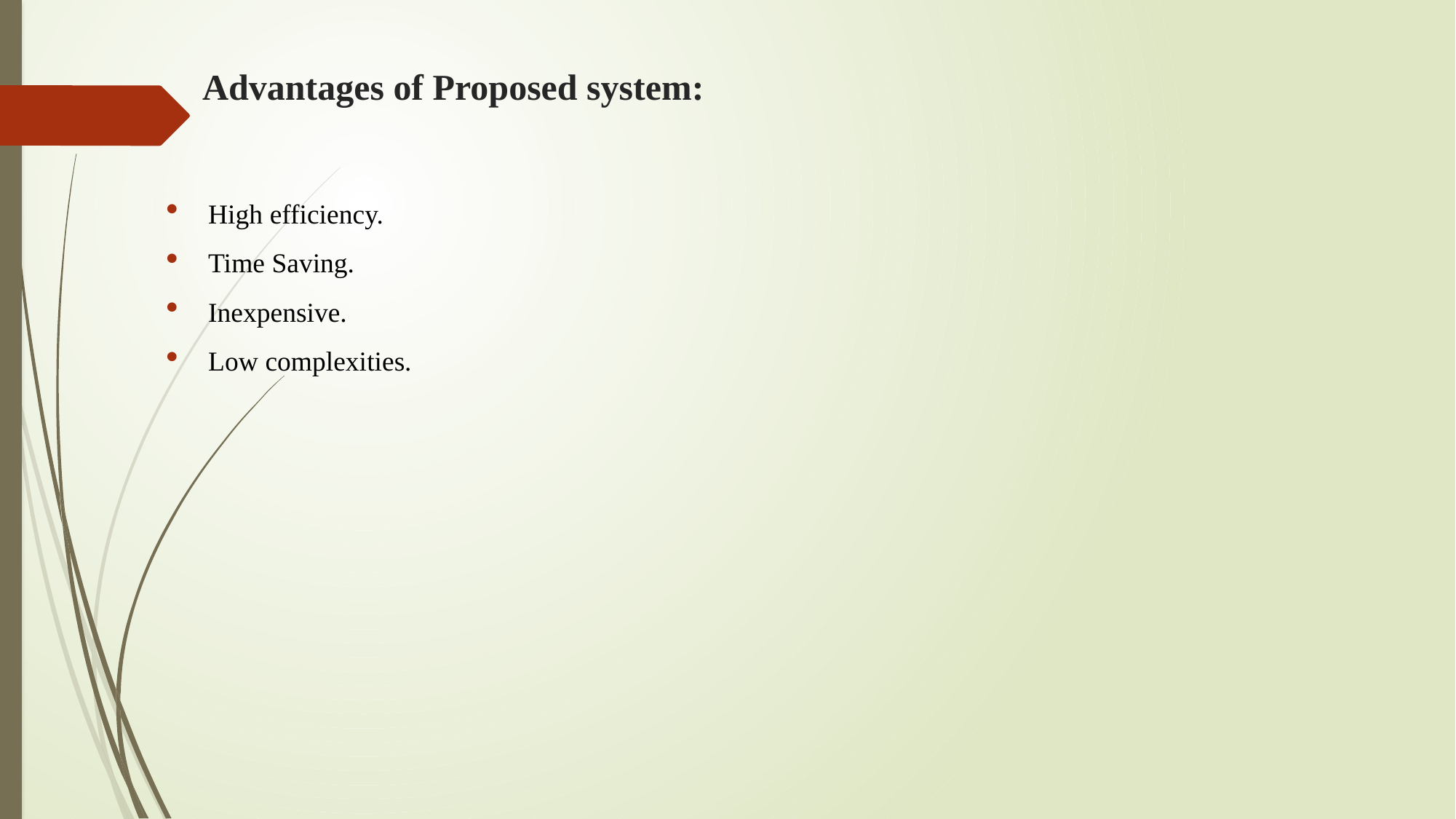

# Advantages of Proposed system:
High efficiency.
Time Saving.
Inexpensive.
Low complexities.